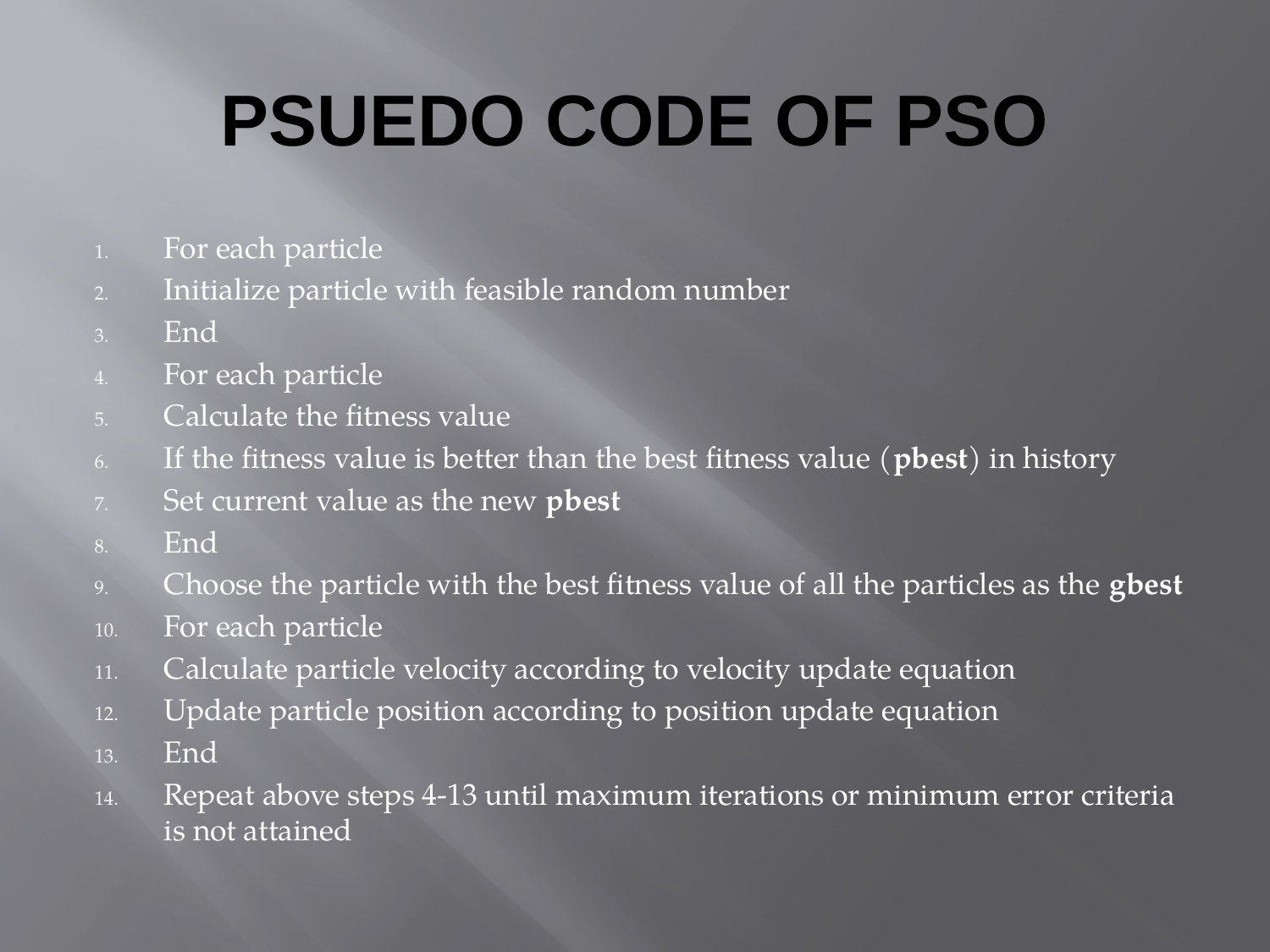

# PSUEDO CODE OF PSO
For each particle
Initialize particle with feasible random number
End
For each particle
Calculate the fitness value
If the fitness value is better than the best fitness value (pbest) in history
Set current value as the new pbest
End
Choose the particle with the best fitness value of all the particles as the gbest
For each particle
Calculate particle velocity according to velocity update equation
Update particle position according to position update equation
End
Repeat above steps 4-13 until maximum iterations or minimum error criteria is not attained